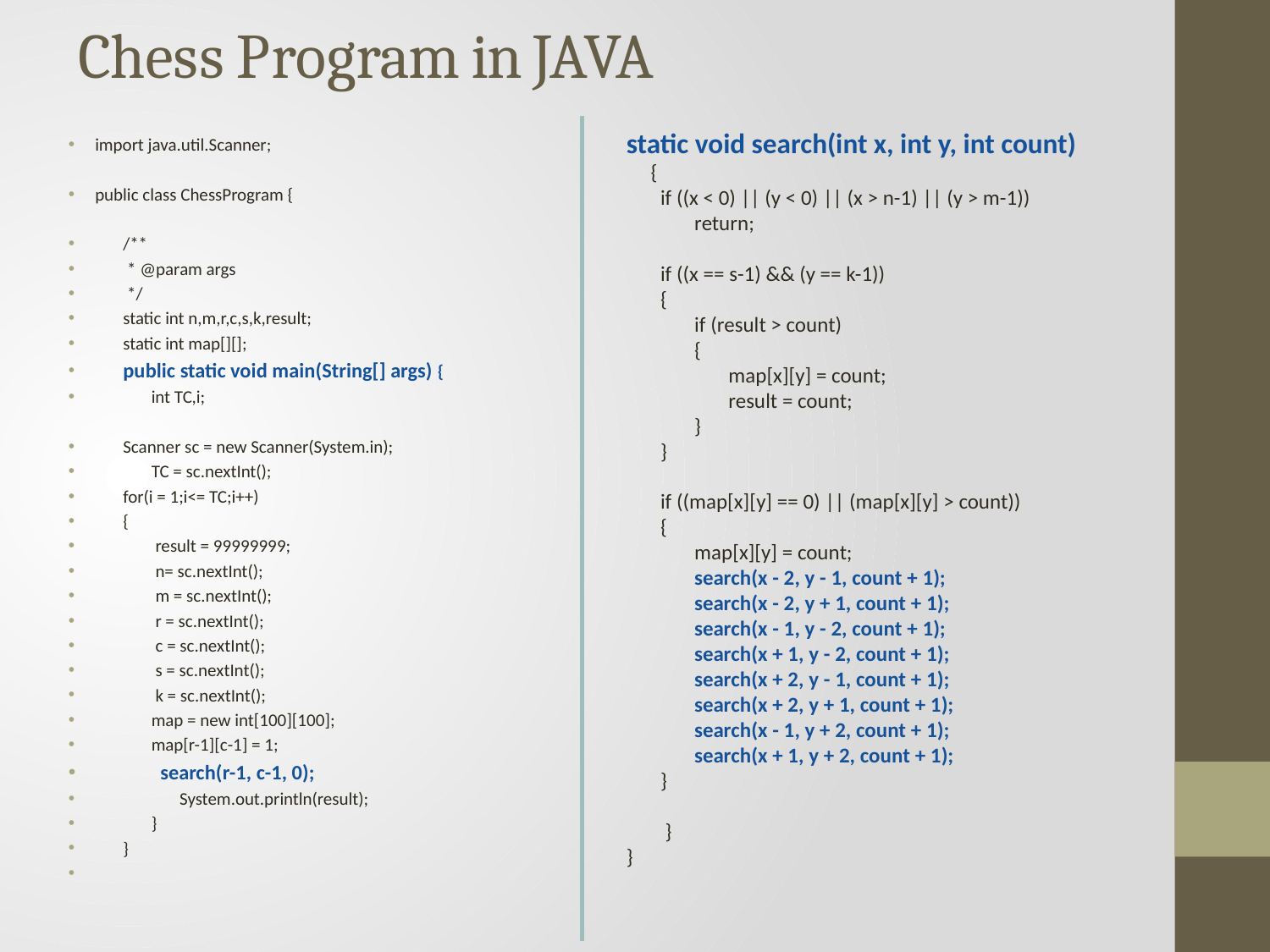

# Chess Program in JAVA
static void search(int x, int y, int count)
     {
       if ((x < 0) || (y < 0) || (x > n-1) || (y > m-1))
              return;

       if ((x == s-1) && (y == k-1))
       {
              if (result > count)
              {
                     map[x][y] = count;
                     result = count;
              }
       }

       if ((map[x][y] == 0) || (map[x][y] > count))
       {
              map[x][y] = count;
              search(x - 2, y - 1, count + 1);
              search(x - 2, y + 1, count + 1);
              search(x - 1, y - 2, count + 1);
              search(x + 1, y - 2, count + 1);
              search(x + 2, y - 1, count + 1);
              search(x + 2, y + 1, count + 1);
              search(x - 1, y + 2, count + 1);
              search(x + 1, y + 2, count + 1);
       }

        }
}

import java.util.Scanner;

public class ChessProgram {

       /**
        * @param args
        */
       static int n,m,r,c,s,k,result;
       static int map[][];
       public static void main(String[] args) {
              int TC,i;

       Scanner sc = new Scanner(System.in);
              TC = sc.nextInt();
       for(i = 1;i<= TC;i++)
       {
               result = 99999999;
               n= sc.nextInt();
               m = sc.nextInt();
               r = sc.nextInt();
               c = sc.nextInt();
               s = sc.nextInt();
               k = sc.nextInt();
              map = new int[100][100];
              map[r-1][c-1] = 1;
              search(r-1, c-1, 0);
                     System.out.println(result);
              }
       }